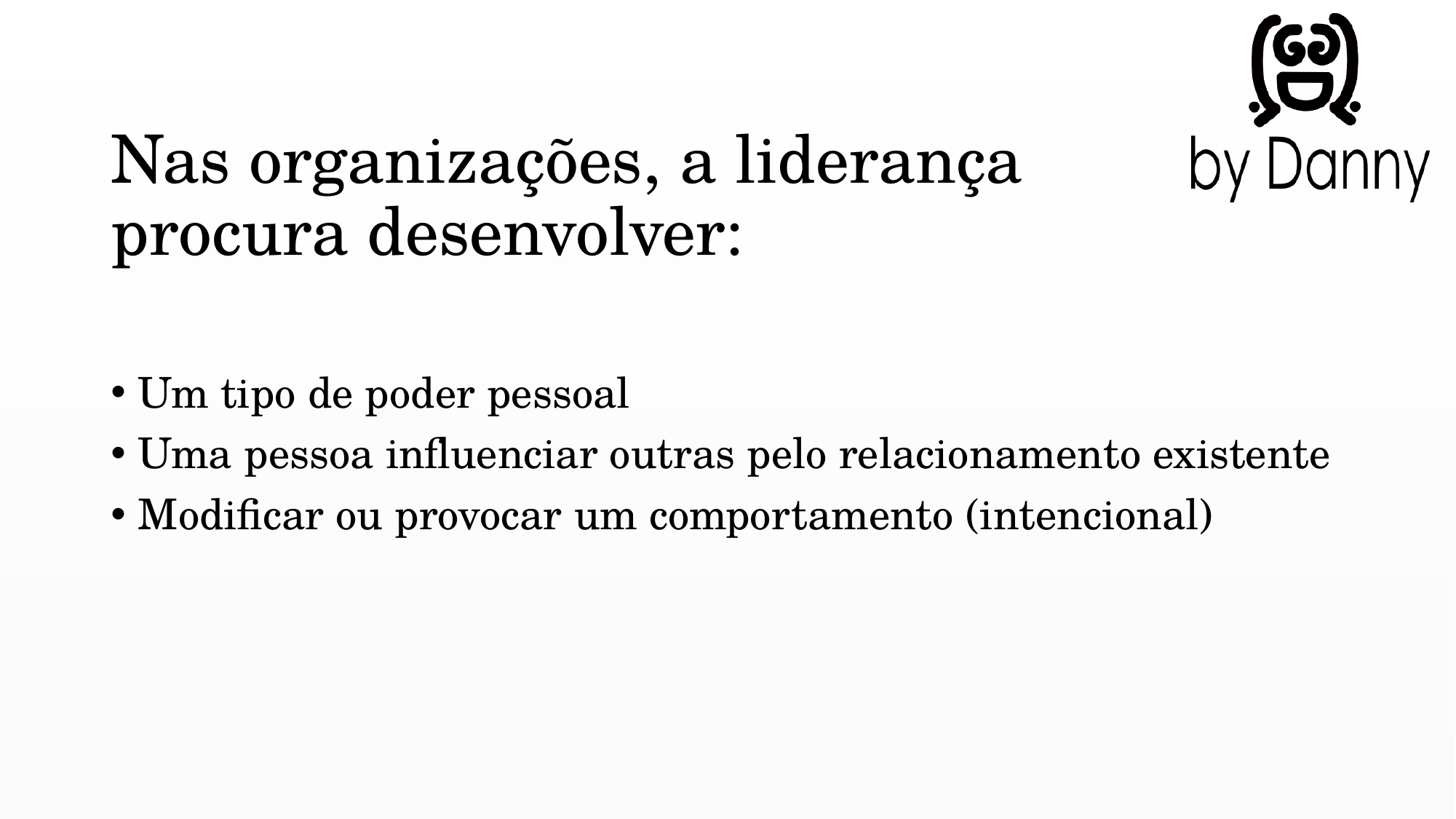

# Nas organizações, a liderança procura desenvolver:

Um tipo de poder pessoal
Uma pessoa influenciar outras pelo relacionamento existente
Modificar ou provocar um comportamento (intencional)